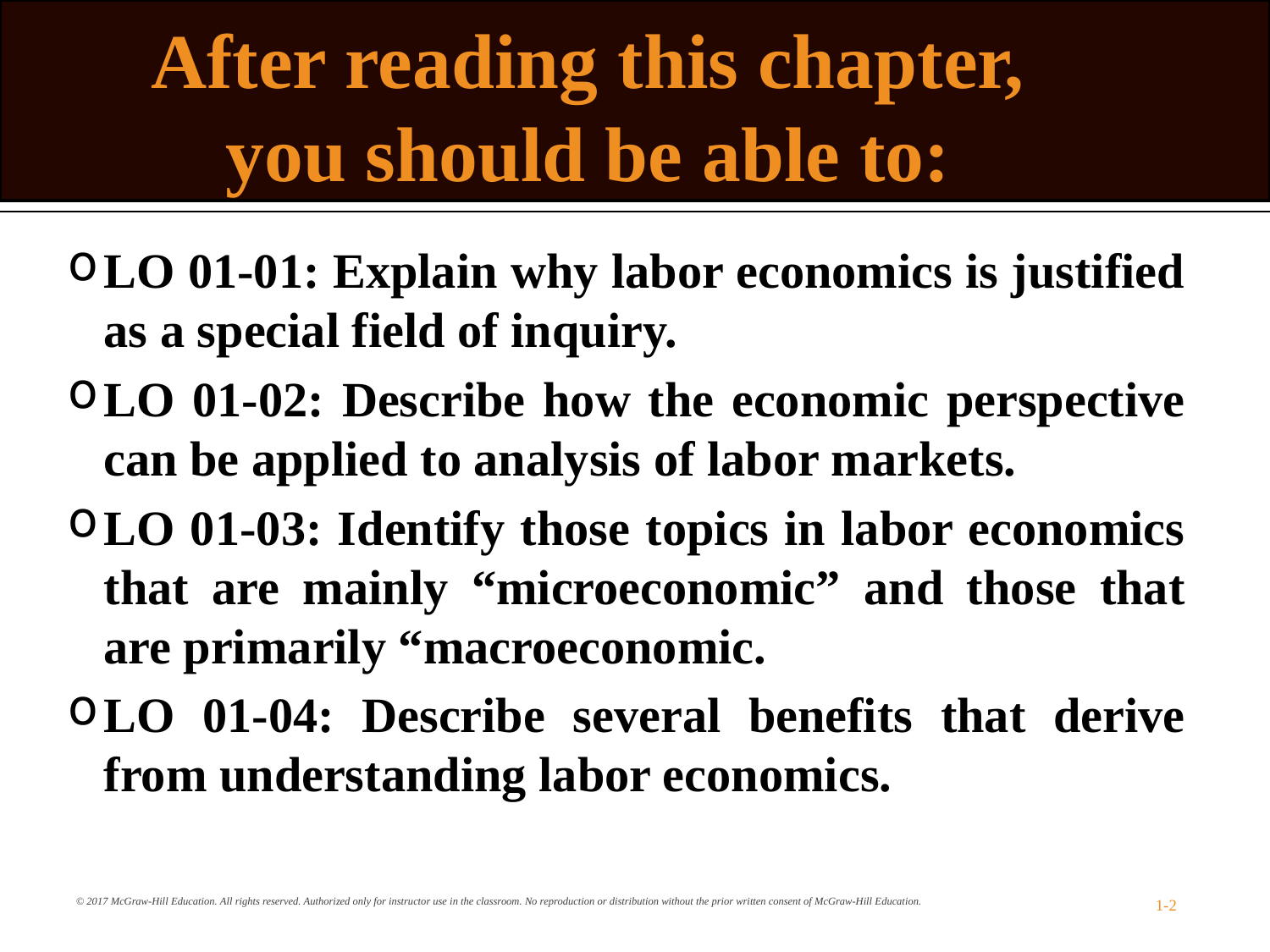

# After reading this chapter, you should be able to:
LO 01-01: Explain why labor economics is justified as a special field of inquiry.
LO 01-02: Describe how the economic perspective can be applied to analysis of labor markets.
LO 01-03: Identify those topics in labor economics that are mainly “microeconomic” and those that are primarily “macroeconomic.
LO 01-04: Describe several benefits that derive from understanding labor economics.